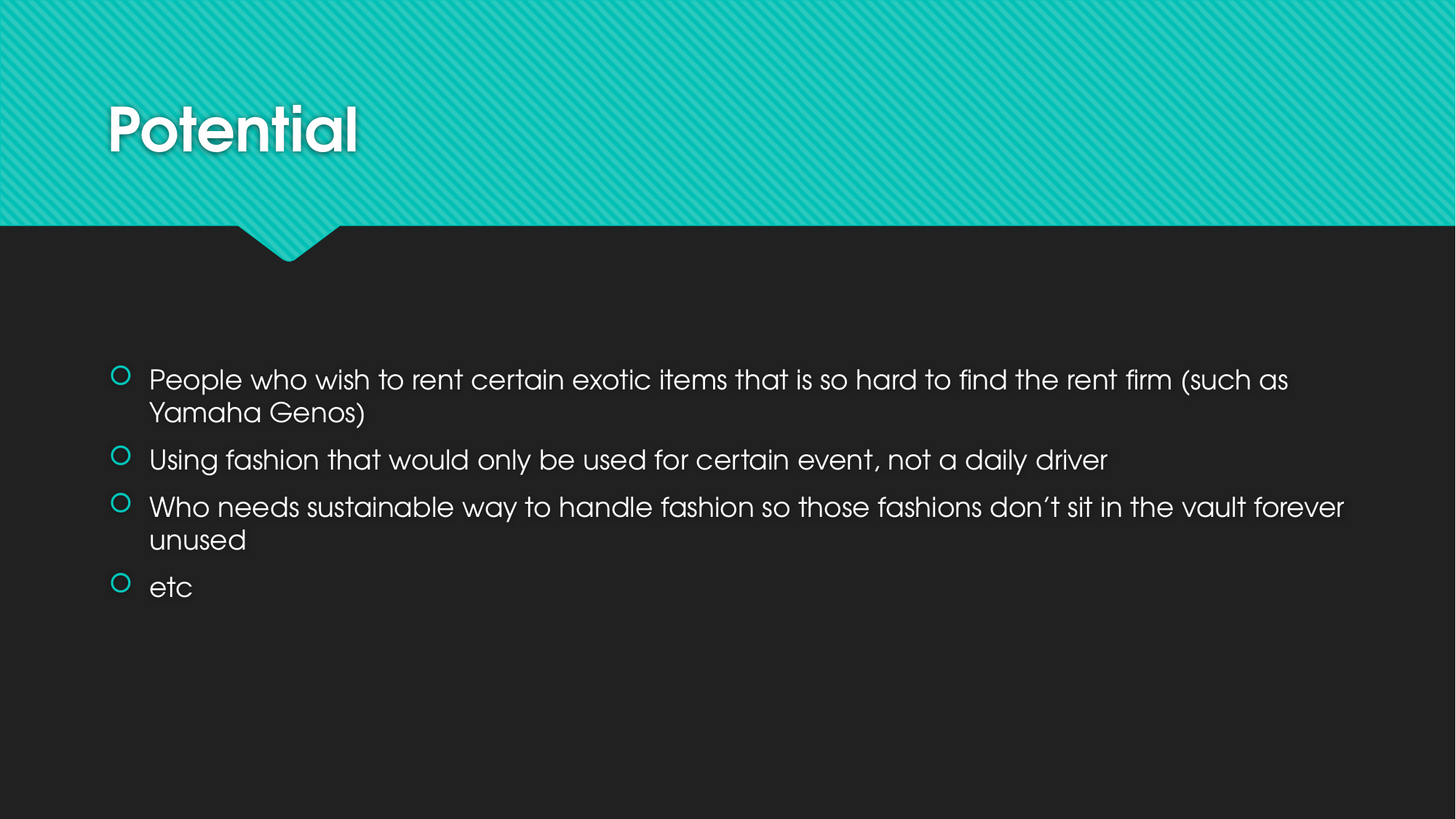

# Potential
People who wish to rent certain exotic items that is so hard to find the rent firm (such as Yamaha Genos)
Using fashion that would only be used for certain event, not a daily driver
Who needs sustainable way to handle fashion so those fashions don’t sit in the vault forever unused
etc